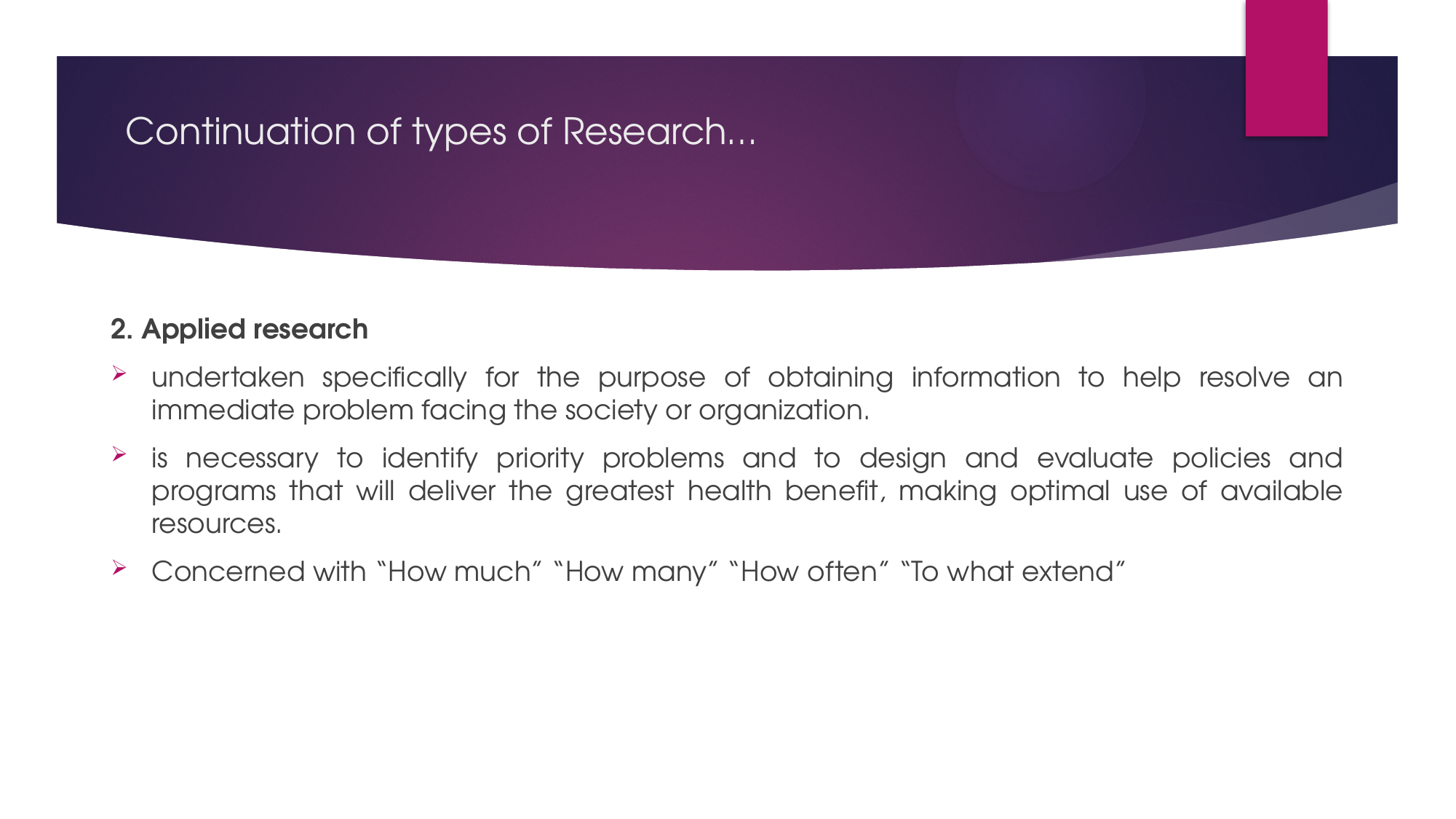

# Continuation of types of Research…
2. Applied research
undertaken specifically for the purpose of obtaining information to help resolve an immediate problem facing the society or organization.
is necessary to identify priority problems and to design and evaluate policies and programs that will deliver the greatest health benefit, making optimal use of available resources.
Concerned with “How much” “How many” “How often” “To what extend”